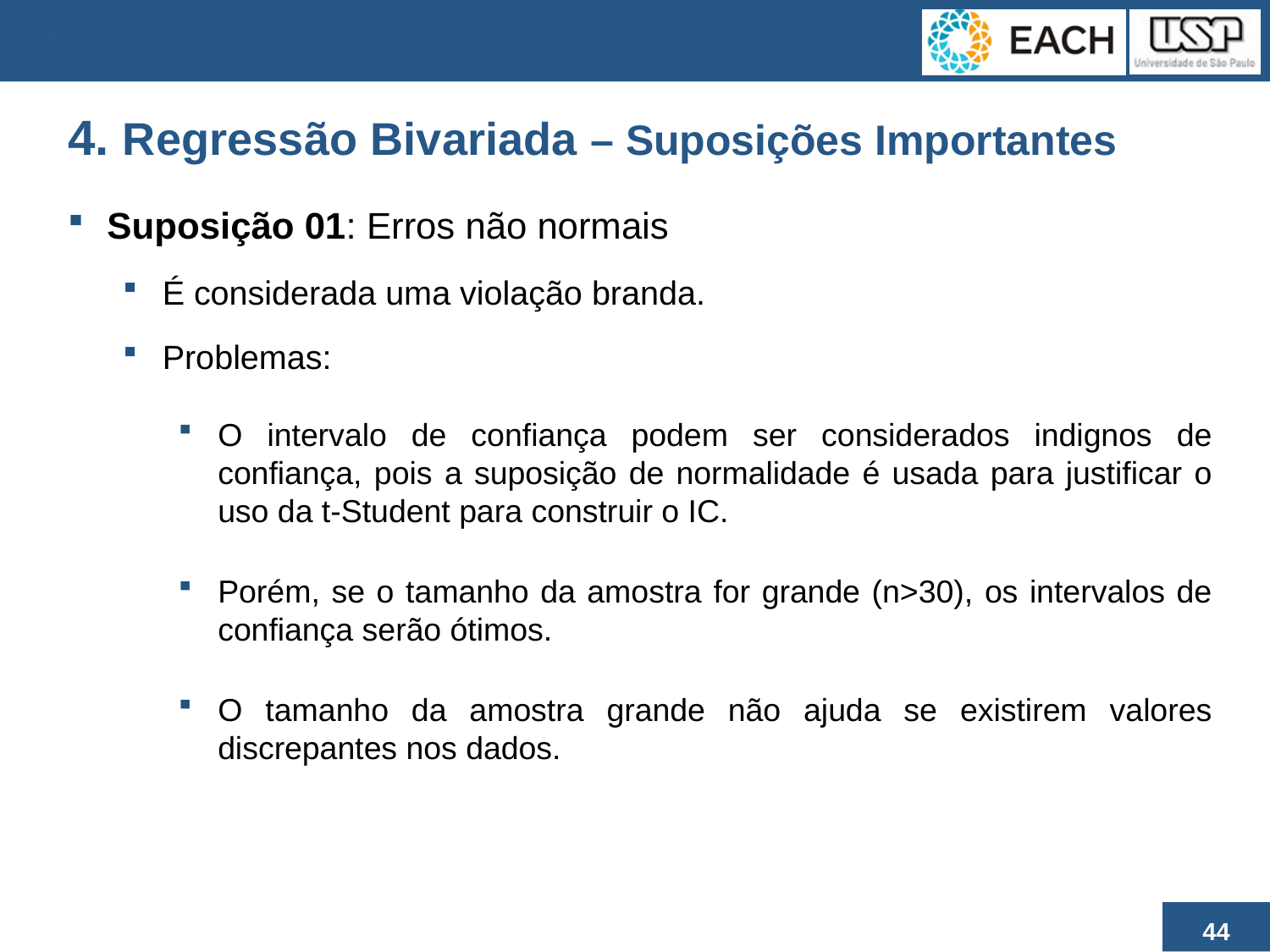

# 4. Regressão Bivariada – Suposições Importantes
Suposição 01: Erros não normais
É considerada uma violação branda.
Problemas:
O intervalo de confiança podem ser considerados indignos de confiança, pois a suposição de normalidade é usada para justificar o uso da t-Student para construir o IC.
Porém, se o tamanho da amostra for grande (n>30), os intervalos de confiança serão ótimos.
O tamanho da amostra grande não ajuda se existirem valores discrepantes nos dados.